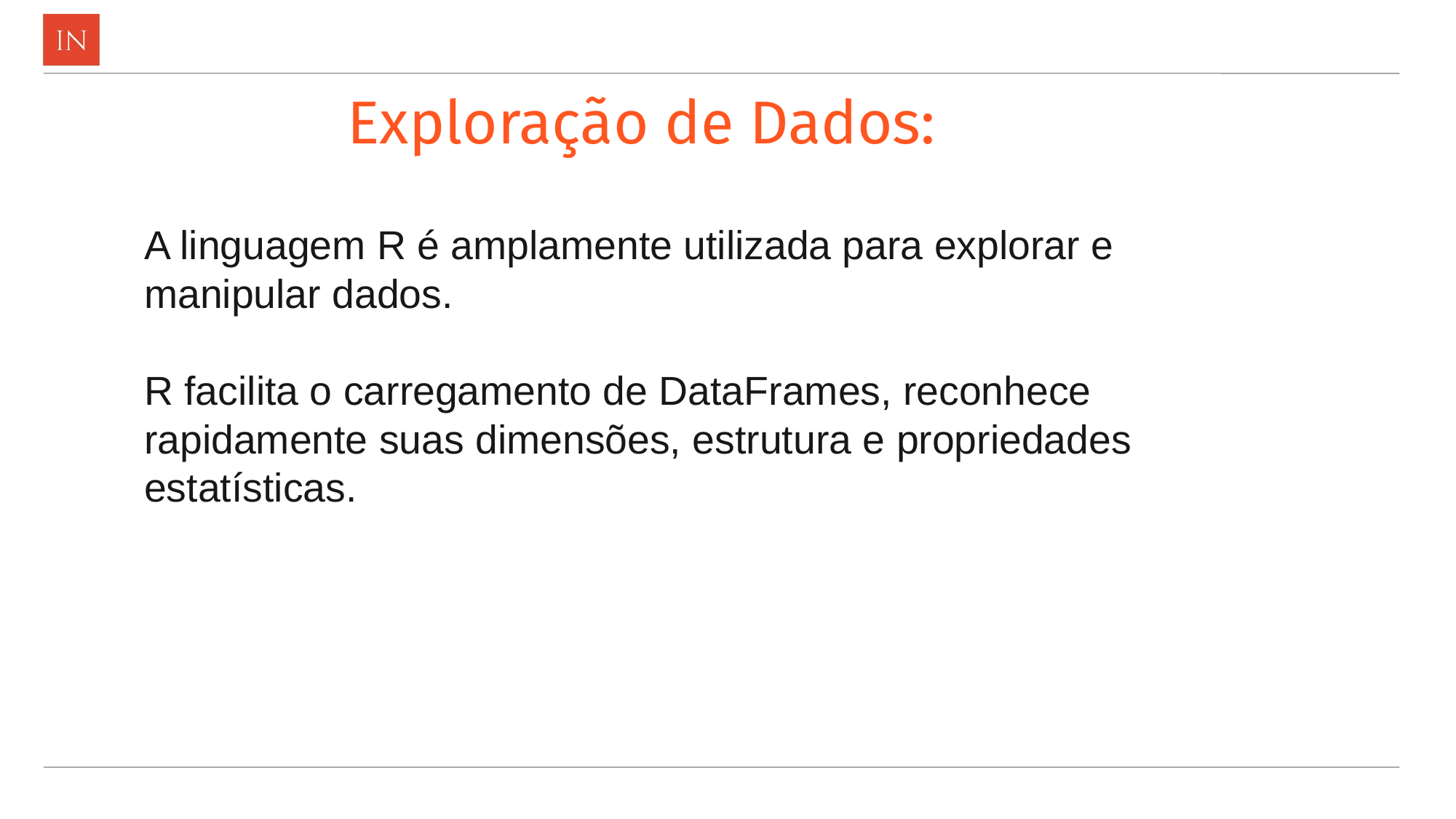

# Exploração de Dados:
A linguagem R é amplamente utilizada para explorar e manipular dados.

R facilita o carregamento de DataFrames, reconhece rapidamente suas dimensões, estrutura e propriedades estatísticas.